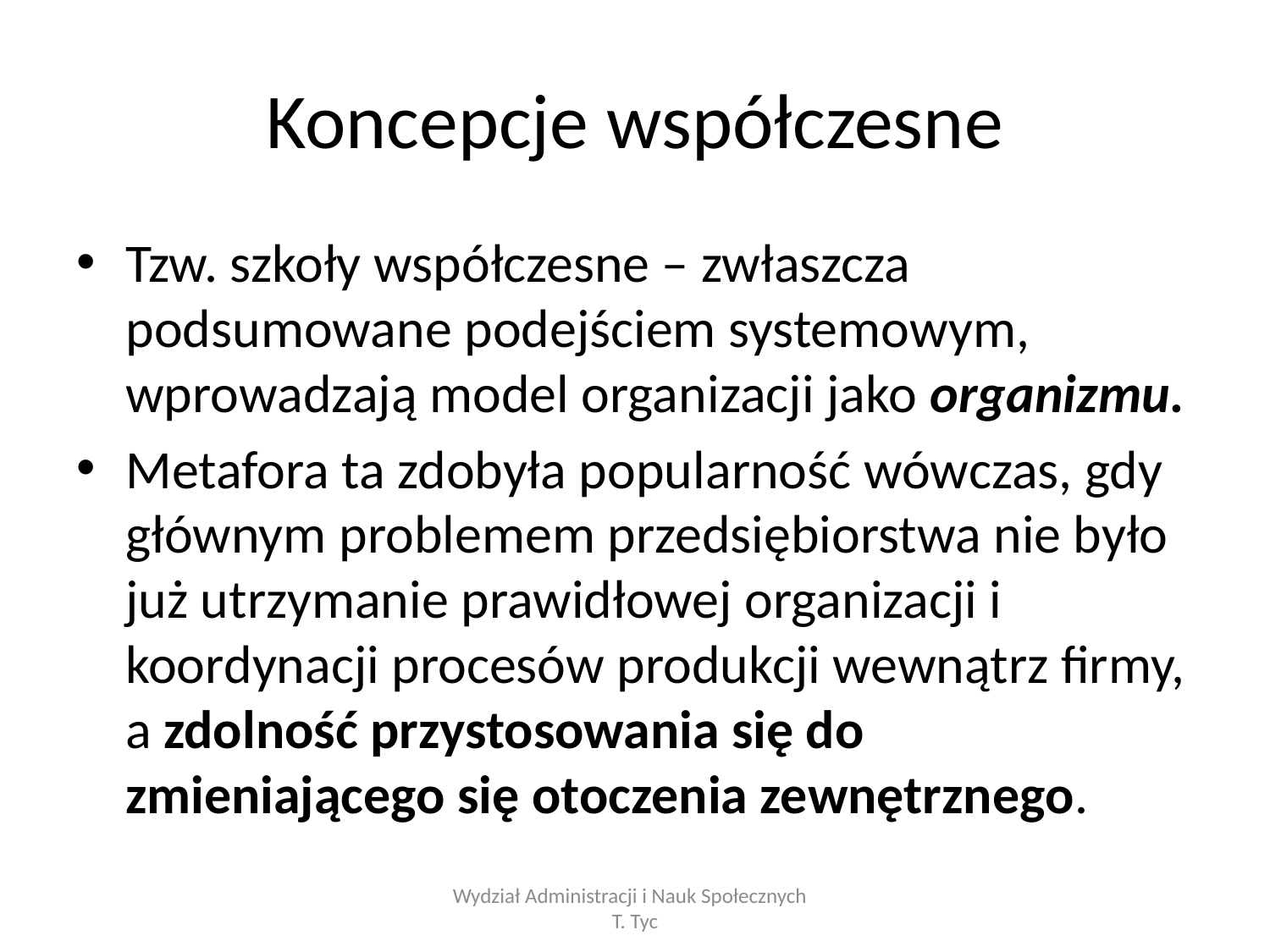

# Koncepcje współczesne
Tzw. szkoły współczesne – zwłaszcza podsumowane podejściem systemowym, wprowadzają model organizacji jako organizmu.
Metafora ta zdobyła popularność wówczas, gdy głównym problemem przedsiębiorstwa nie było już utrzymanie prawidłowej organizacji i koordynacji procesów produkcji wewnątrz firmy, a zdolność przystosowania się do zmieniającego się otoczenia zewnętrznego.

Wydział Administracji i Nauk Społecznych   T. Tyc